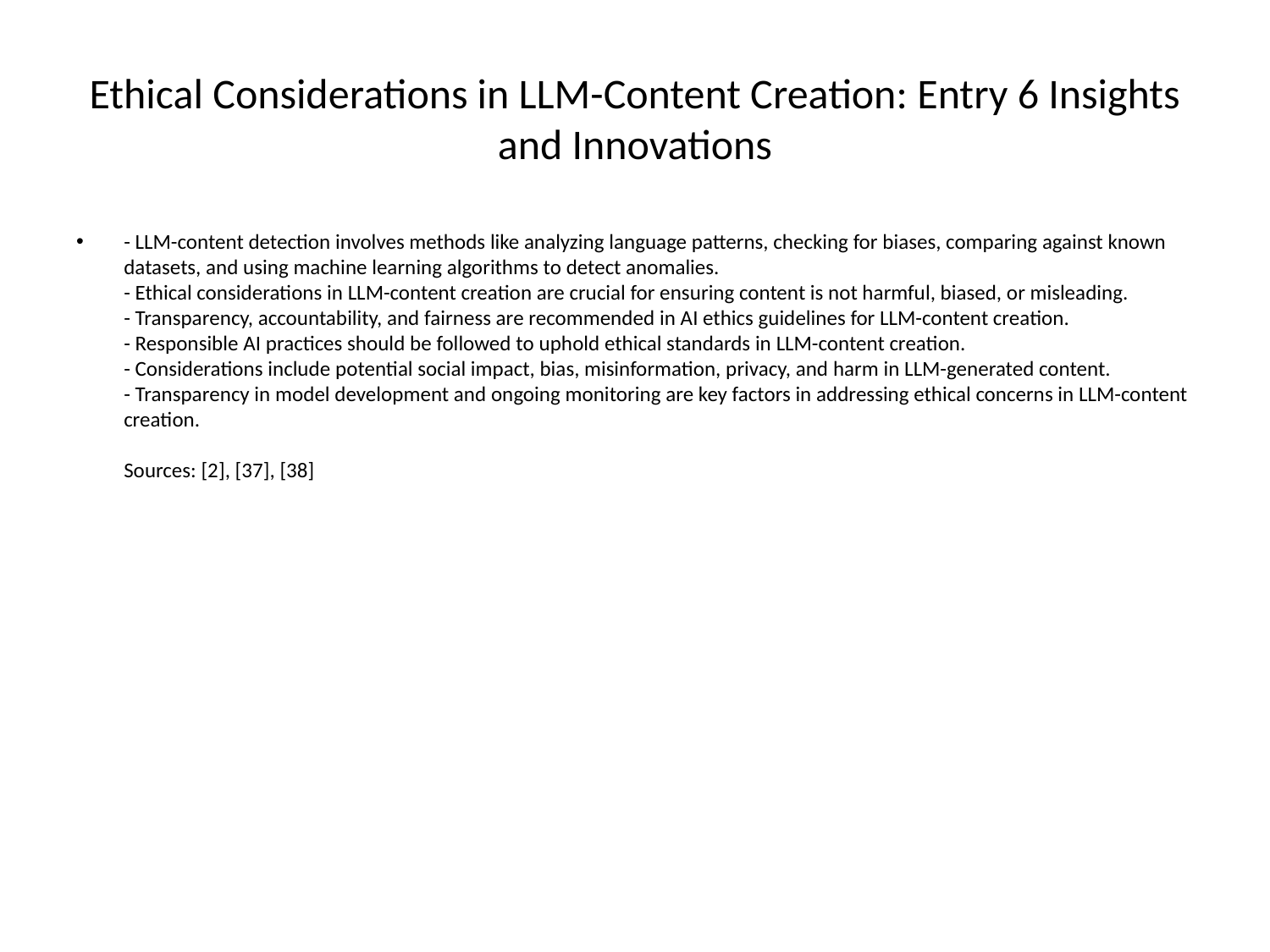

# Ethical Considerations in LLM-Content Creation: Entry 6 Insights and Innovations
- LLM-content detection involves methods like analyzing language patterns, checking for biases, comparing against known datasets, and using machine learning algorithms to detect anomalies.
- Ethical considerations in LLM-content creation are crucial for ensuring content is not harmful, biased, or misleading.
- Transparency, accountability, and fairness are recommended in AI ethics guidelines for LLM-content creation.
- Responsible AI practices should be followed to uphold ethical standards in LLM-content creation.
- Considerations include potential social impact, bias, misinformation, privacy, and harm in LLM-generated content.
- Transparency in model development and ongoing monitoring are key factors in addressing ethical concerns in LLM-content creation.
Sources: [2], [37], [38]